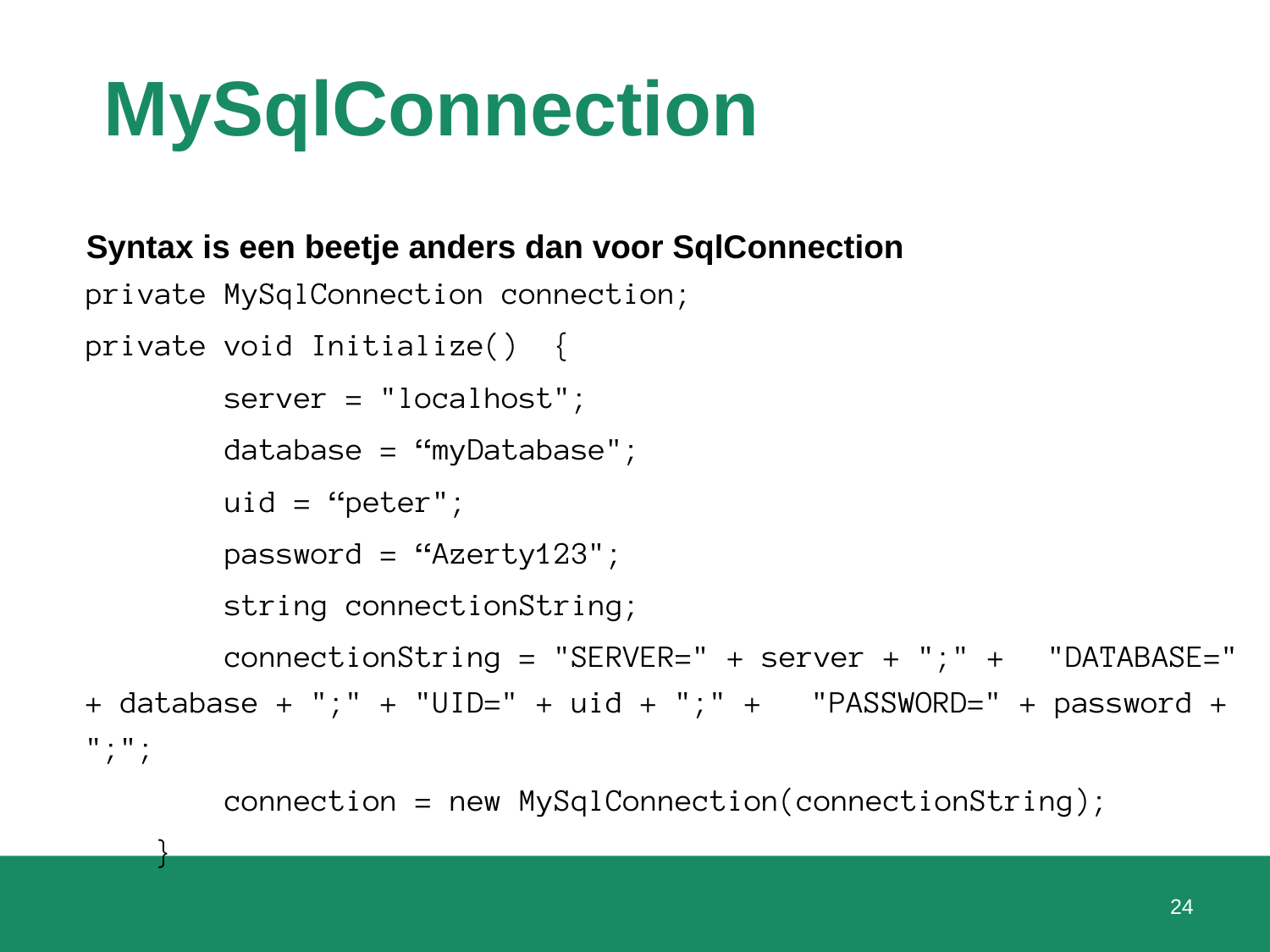

# MySqlConnection
Syntax is een beetje anders dan voor SqlConnection
private MySqlConnection connection;
private void Initialize()  {
        server = "localhost";
        database = “myDatabase";
        uid = “peter";
        password = “Azerty123";
        string connectionString;
        connectionString = "SERVER=" + server + ";" + 				 "DATABASE=" + database + ";" + "UID=" + uid + ";" + 		 "PASSWORD=" + password + ";";
        connection = new MySqlConnection(connectionString);
    }
24